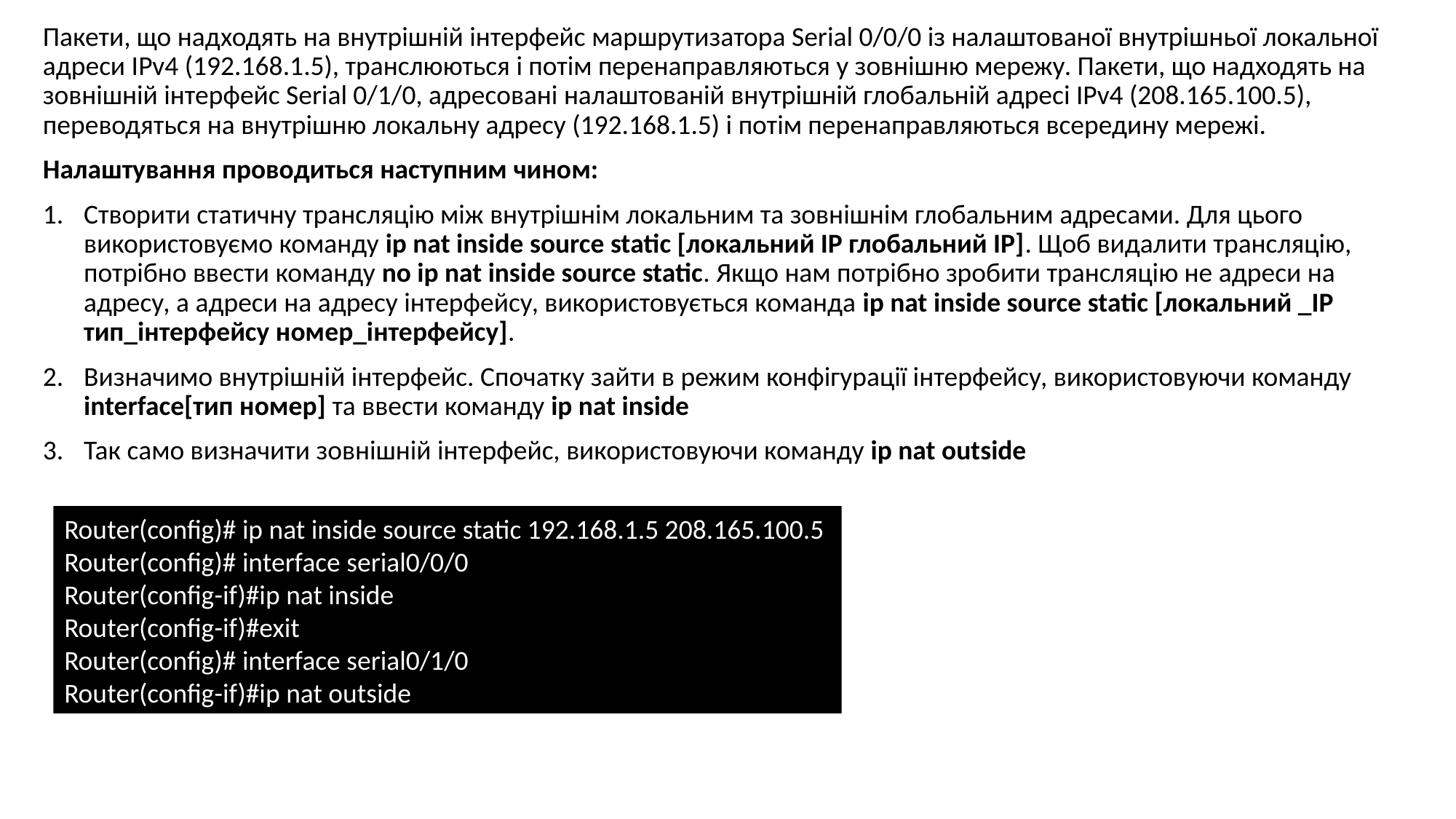

Пакети, що надходять на внутрішній інтерфейс маршрутизатора Serial 0/0/0 із налаштованої внутрішньої локальної адреси IPv4 (192.168.1.5), транслюються і потім перенаправляються у зовнішню мережу. Пакети, що надходять на зовнішній інтерфейс Serial 0/1/0, адресовані налаштованій внутрішній глобальній адресі IPv4 (208.165.100.5), переводяться на внутрішню локальну адресу (192.168.1.5) і потім перенаправляються всередину мережі.
Налаштування проводиться наступним чином:
Створити статичну трансляцію між внутрішнім локальним та зовнішнім глобальним адресами. Для цього використовуємо команду ip nat inside source static [локальний IP глобальний IP]. Щоб видалити трансляцію, потрібно ввести команду no ip nat inside source static. Якщо нам потрібно зробити трансляцію не адреси на адресу, а адреси на адресу інтерфейсу, використовується команда ip nat inside source static [локальний _IP тип_інтерфейсу номер_інтерфейсу].
Визначимо внутрішній інтерфейс. Спочатку зайти в режим конфігурації інтерфейсу, використовуючи команду interface[тип номер] та ввести команду ip nat inside
Так само визначити зовнішній інтерфейс, використовуючи команду ip nat outside
Router(config)# ip nat inside source static 192.168.1.5 208.165.100.5
Router(config)# interface serial0/0/0
Router(config-if)#ip nat inside
Router(config-if)#exit
Router(config)# interface serial0/1/0
Router(config-if)#ip nat outside